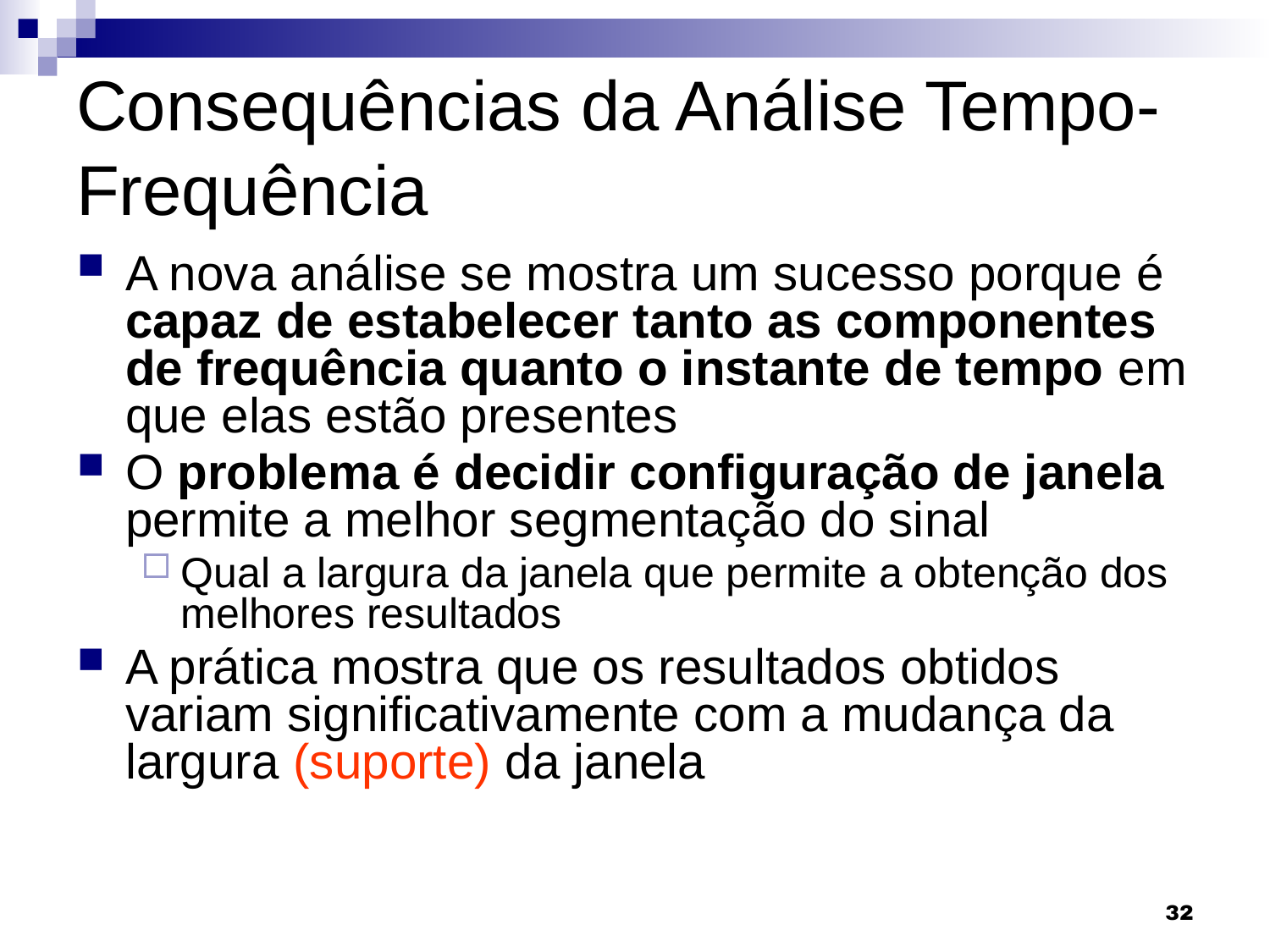

# Consequências da Análise Tempo-Frequência
A nova análise se mostra um sucesso porque é capaz de estabelecer tanto as componentes de frequência quanto o instante de tempo em que elas estão presentes
O problema é decidir configuração de janela permite a melhor segmentação do sinal
Qual a largura da janela que permite a obtenção dos melhores resultados
A prática mostra que os resultados obtidos variam significativamente com a mudança da largura (suporte) da janela
32